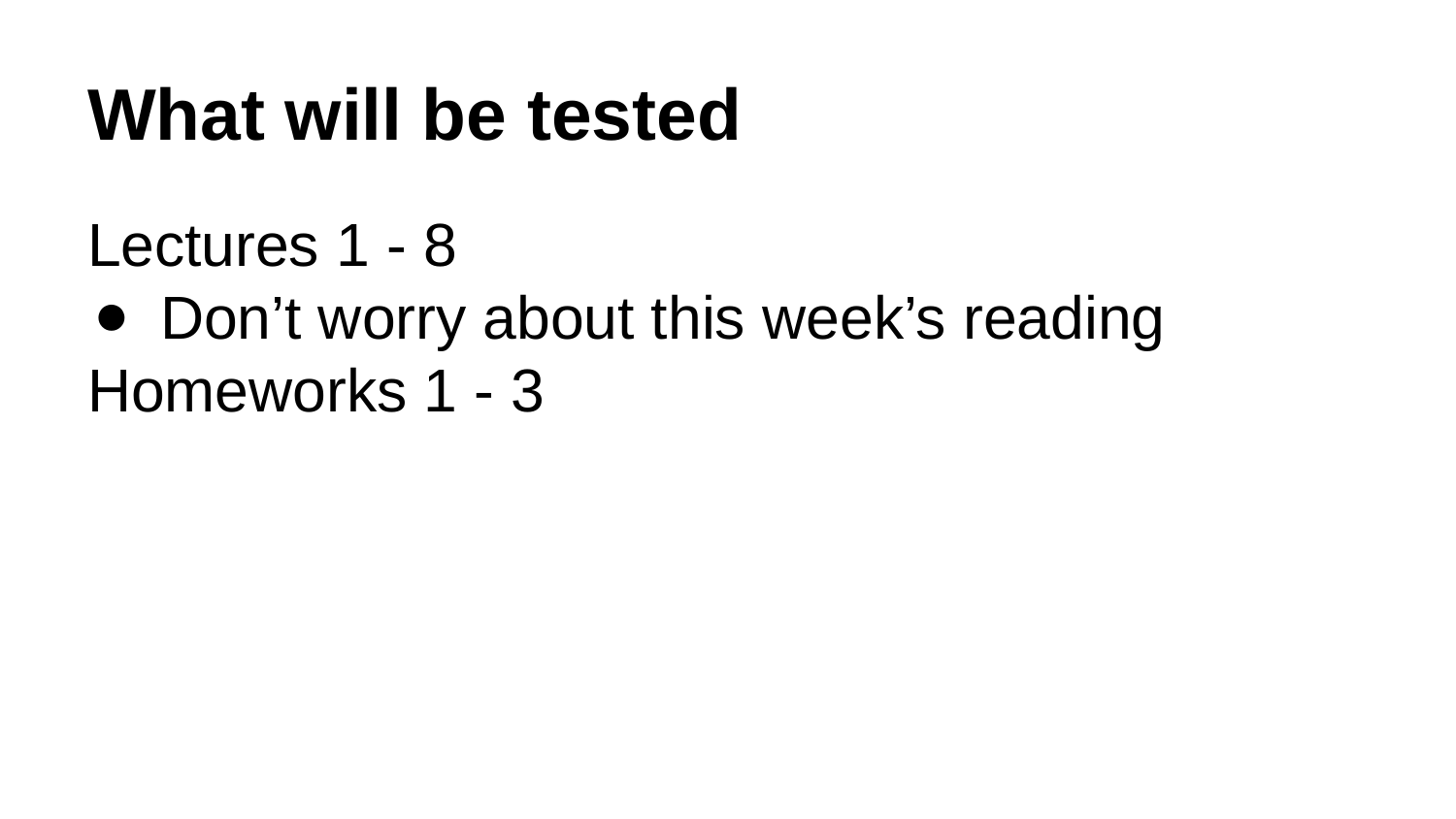

# What will be tested
Lectures 1 - 8
Don’t worry about this week’s reading
Homeworks 1 - 3